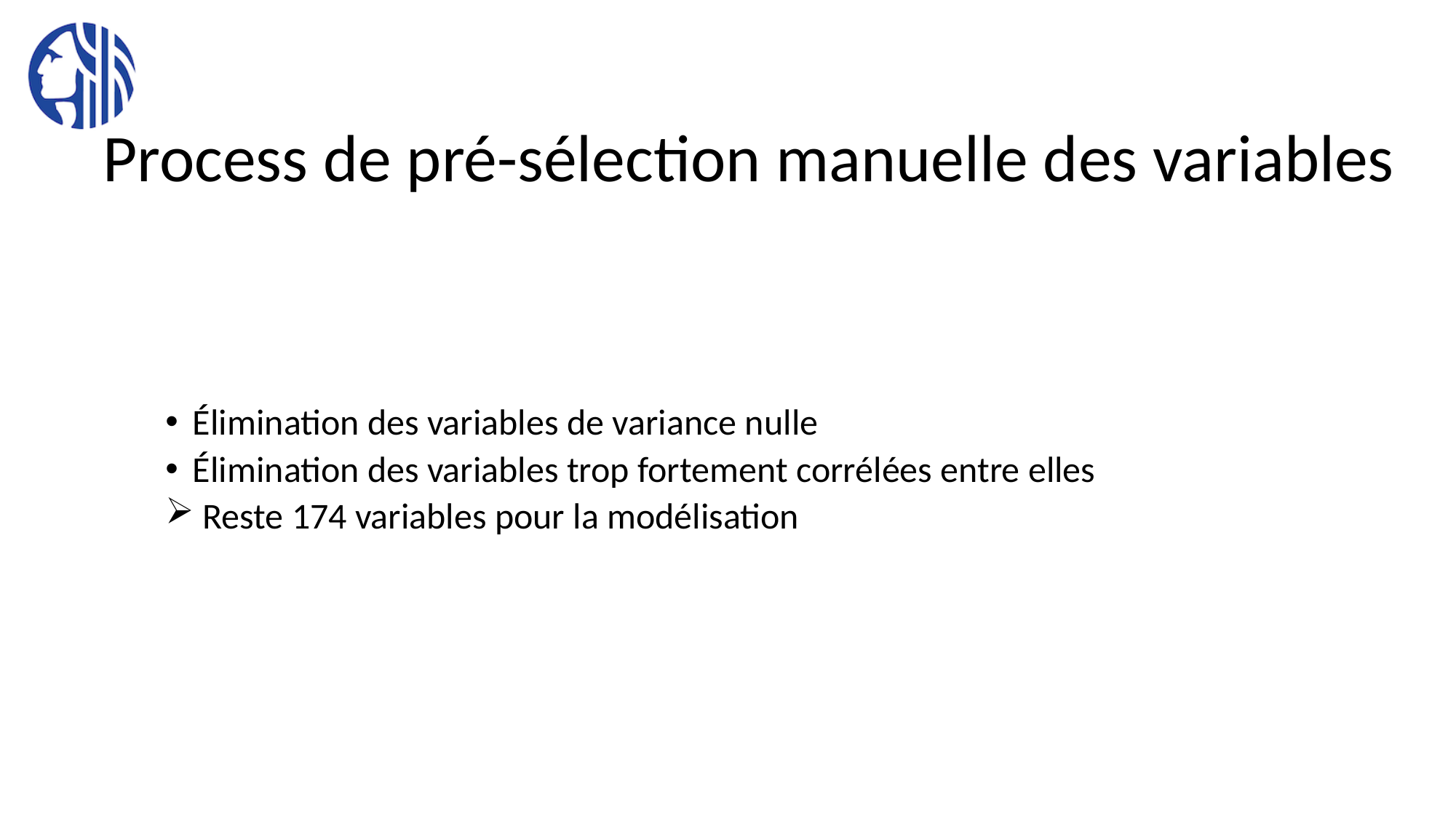

# Process de pré-sélection manuelle des variables

Élimination des variables de variance nulle
Élimination des variables trop fortement corrélées entre elles
 Reste 174 variables pour la modélisation